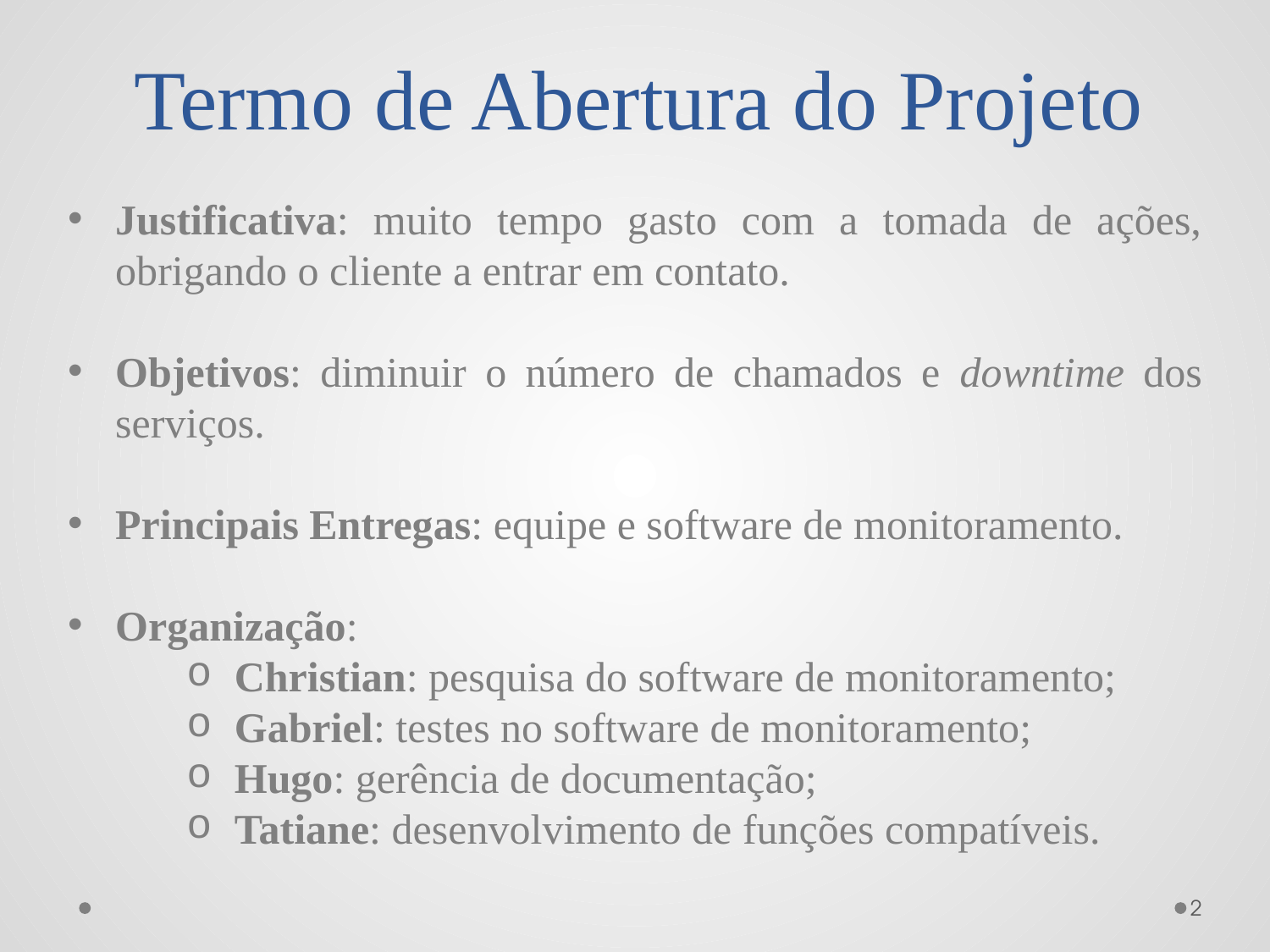

# Termo de Abertura do Projeto
Justificativa: muito tempo gasto com a tomada de ações, obrigando o cliente a entrar em contato.

Objetivos: diminuir o número de chamados e downtime dos serviços.

Principais Entregas: equipe e software de monitoramento.

Organização:
Christian: pesquisa do software de monitoramento;
Gabriel: testes no software de monitoramento;
Hugo: gerência de documentação;
Tatiane: desenvolvimento de funções compatíveis.

2